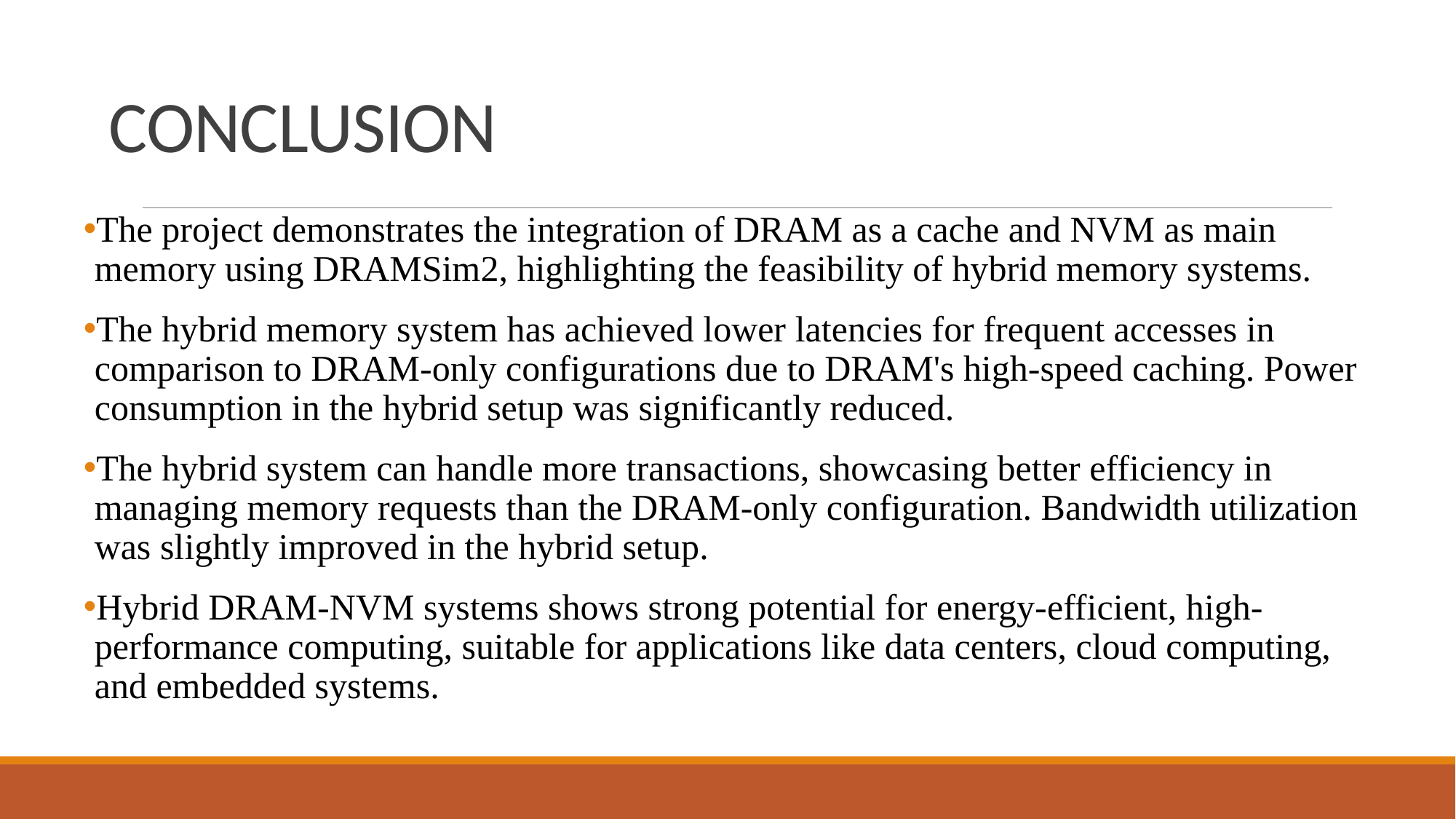

# CONCLUSION
The project demonstrates the integration of DRAM as a cache and NVM as main memory using DRAMSim2, highlighting the feasibility of hybrid memory systems.
The hybrid memory system has achieved lower latencies for frequent accesses in comparison to DRAM-only configurations due to DRAM's high-speed caching. Power consumption in the hybrid setup was significantly reduced.
The hybrid system can handle more transactions, showcasing better efficiency in managing memory requests than the DRAM-only configuration. Bandwidth utilization was slightly improved in the hybrid setup.
Hybrid DRAM-NVM systems shows strong potential for energy-efficient, high-performance computing, suitable for applications like data centers, cloud computing, and embedded systems.